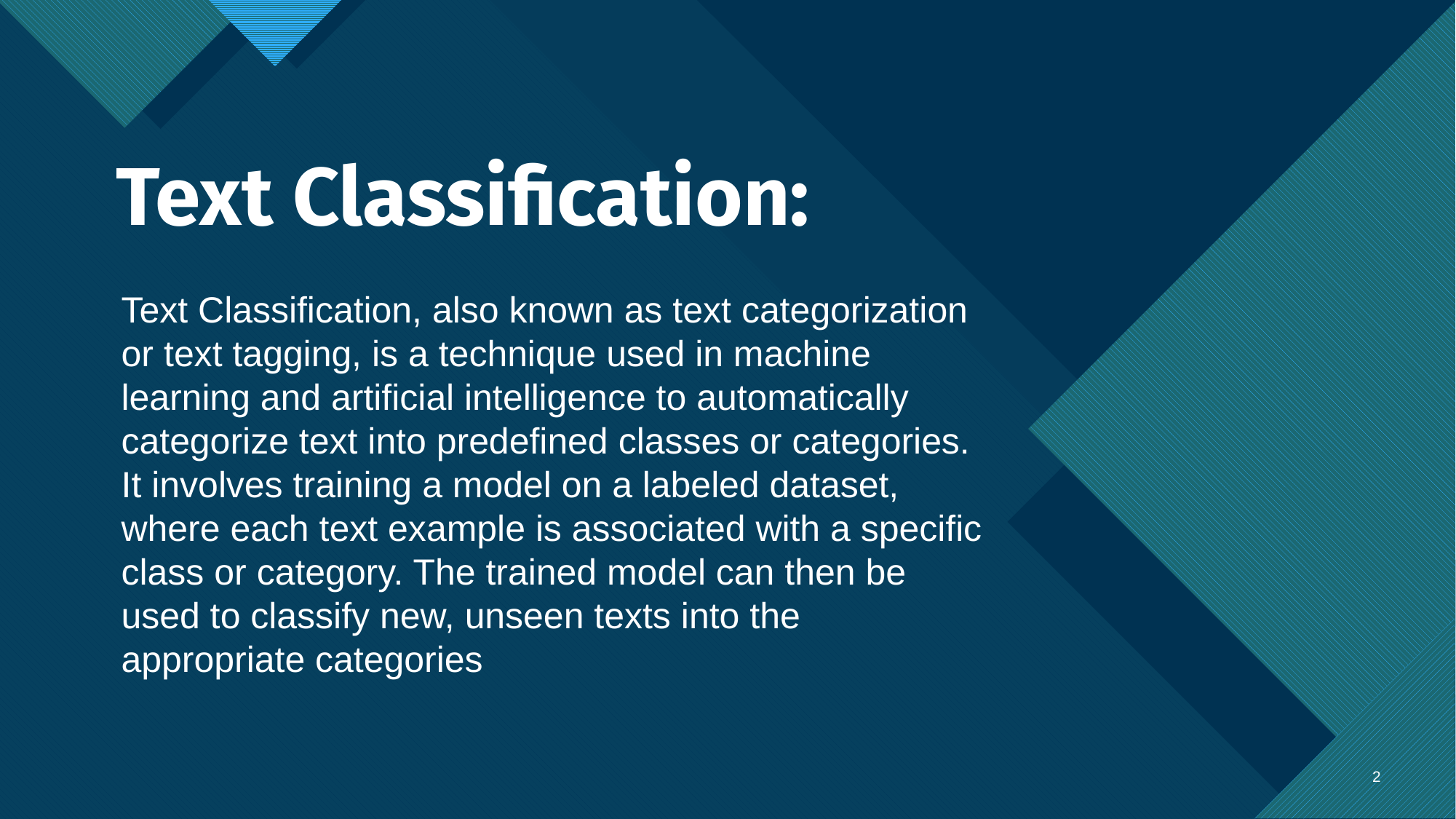

# Text Classification:
Text Classification, also known as text categorization or text tagging, is a technique used in machine learning and artificial intelligence to automatically categorize text into predefined classes or categories. It involves training a model on a labeled dataset, where each text example is associated with a specific class or category. The trained model can then be used to classify new, unseen texts into the appropriate categories
2